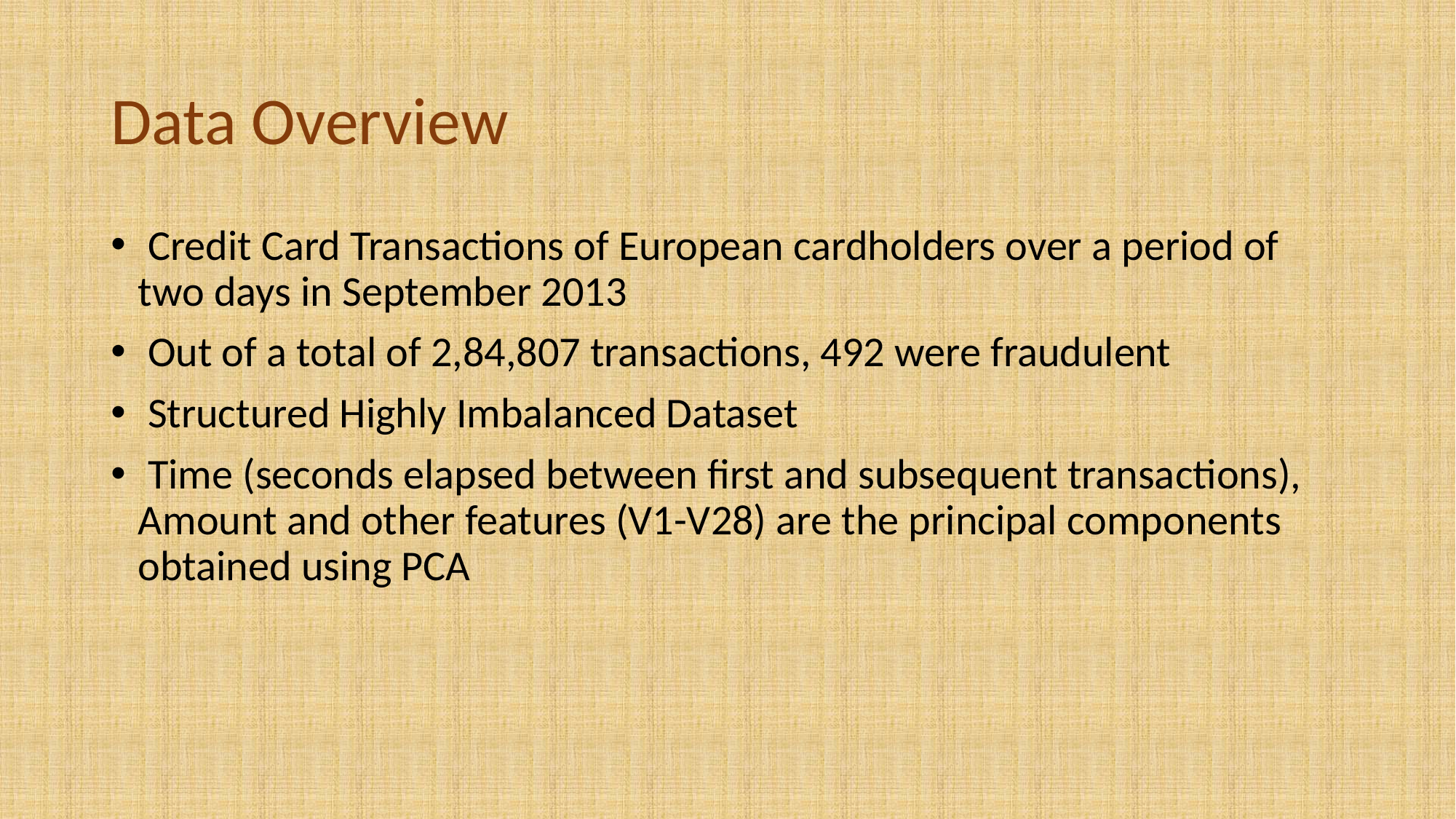

# Data Overview
 Credit Card Transactions of European cardholders over a period of two days in September 2013
 Out of a total of 2,84,807 transactions, 492 were fraudulent
 Structured Highly Imbalanced Dataset
 Time (seconds elapsed between first and subsequent transactions), Amount and other features (V1-V28) are the principal components obtained using PCA